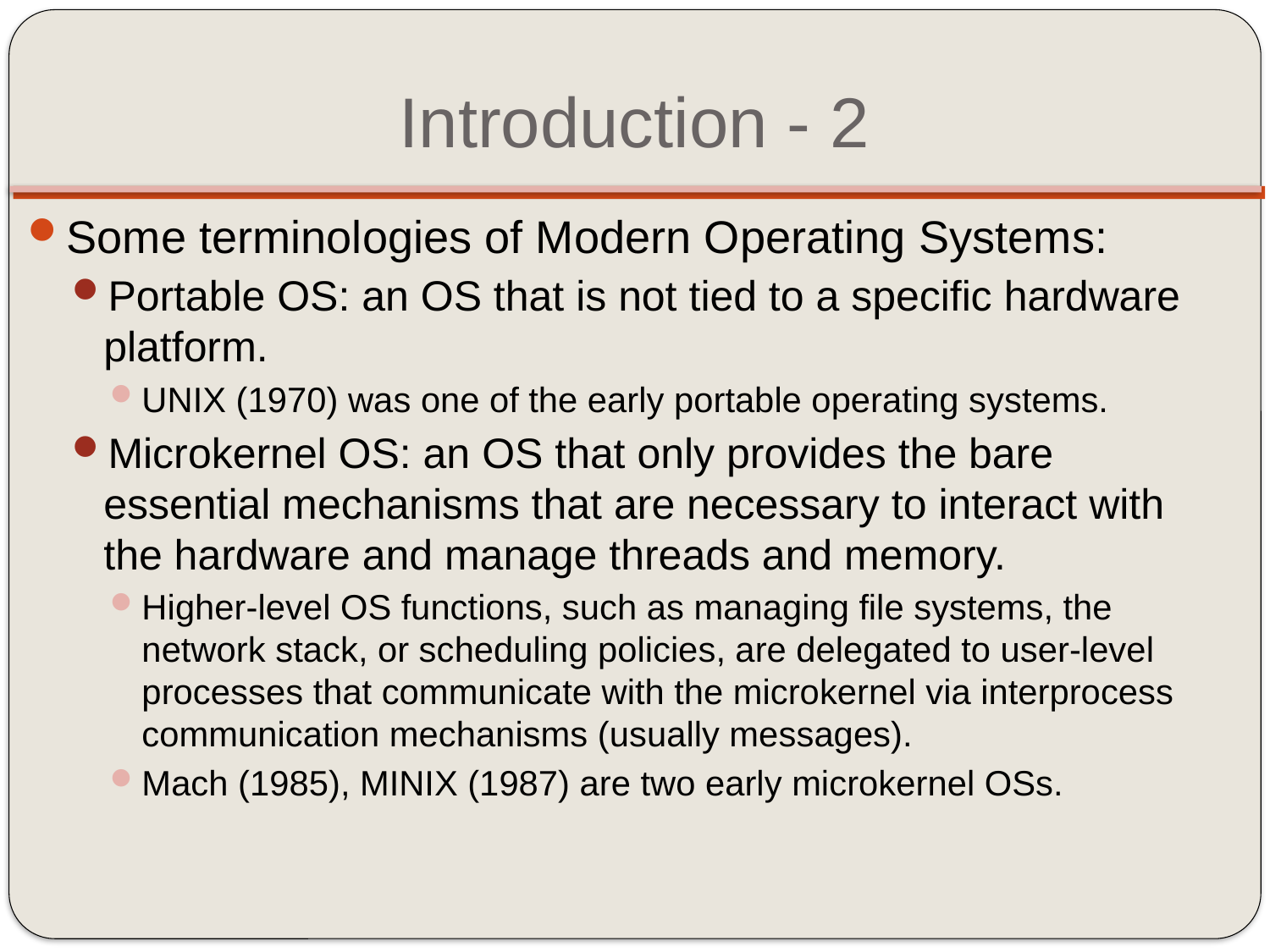

# Introduction - 2
Some terminologies of Modern Operating Systems:
Portable OS: an OS that is not tied to a specific hardware platform.
UNIX (1970) was one of the early portable operating systems.
Microkernel OS: an OS that only provides the bare essential mechanisms that are necessary to interact with the hardware and manage threads and memory.
Higher-level OS functions, such as managing file systems, the network stack, or scheduling policies, are delegated to user-level processes that communicate with the microkernel via interprocess communication mechanisms (usually messages).
Mach (1985), MINIX (1987) are two early microkernel OSs.